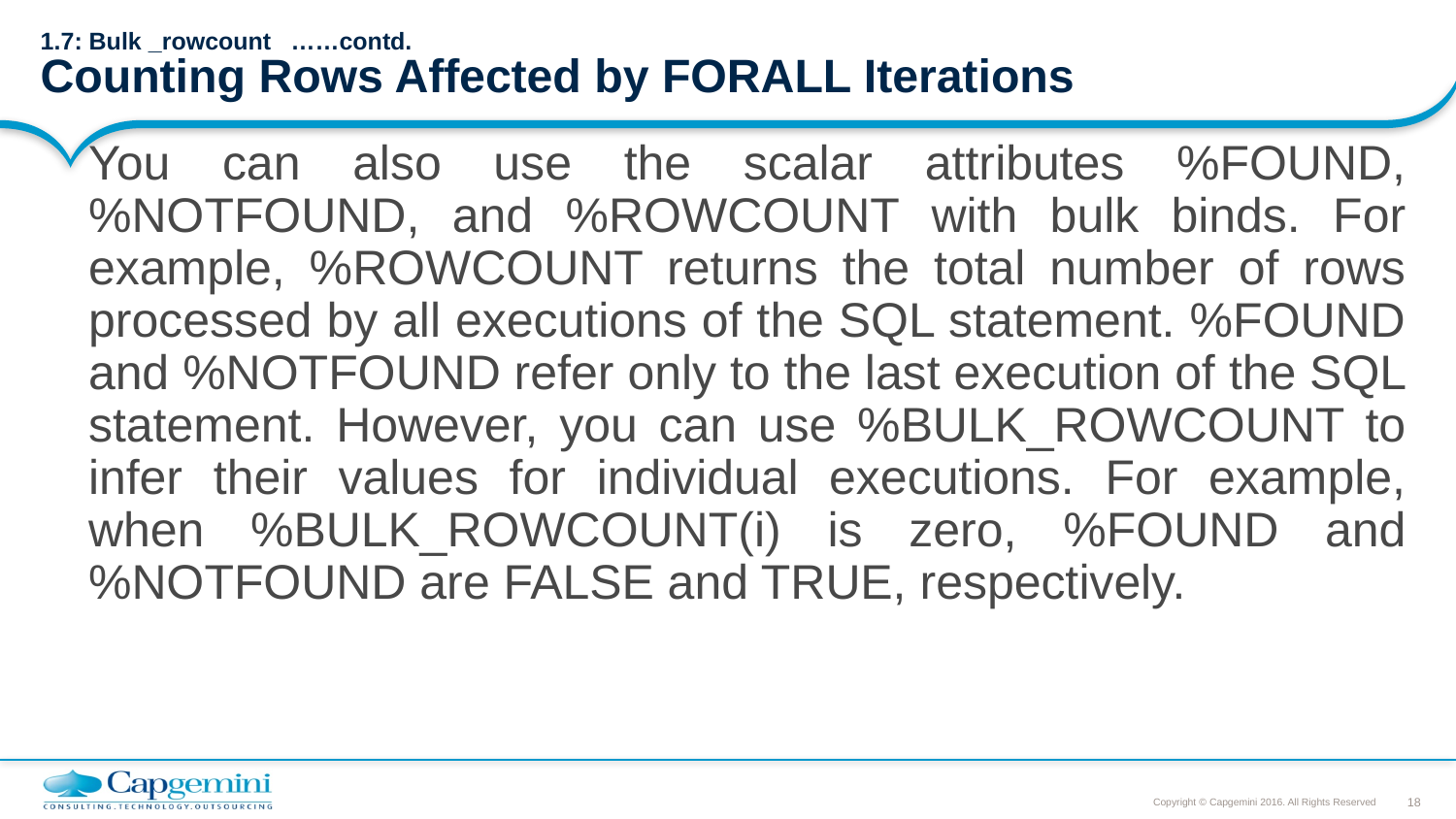

# 1.7: Bulk _rowcount						……contd. Counting Rows Affected by FORALL Iterations
	You can also use the scalar attributes %FOUND, %NOTFOUND, and %ROWCOUNT with bulk binds. For example, %ROWCOUNT returns the total number of rows processed by all executions of the SQL statement. %FOUND and %NOTFOUND refer only to the last execution of the SQL statement. However, you can use %BULK_ROWCOUNT to infer their values for individual executions. For example, when %BULK_ROWCOUNT(i) is zero, %FOUND and %NOTFOUND are FALSE and TRUE, respectively.